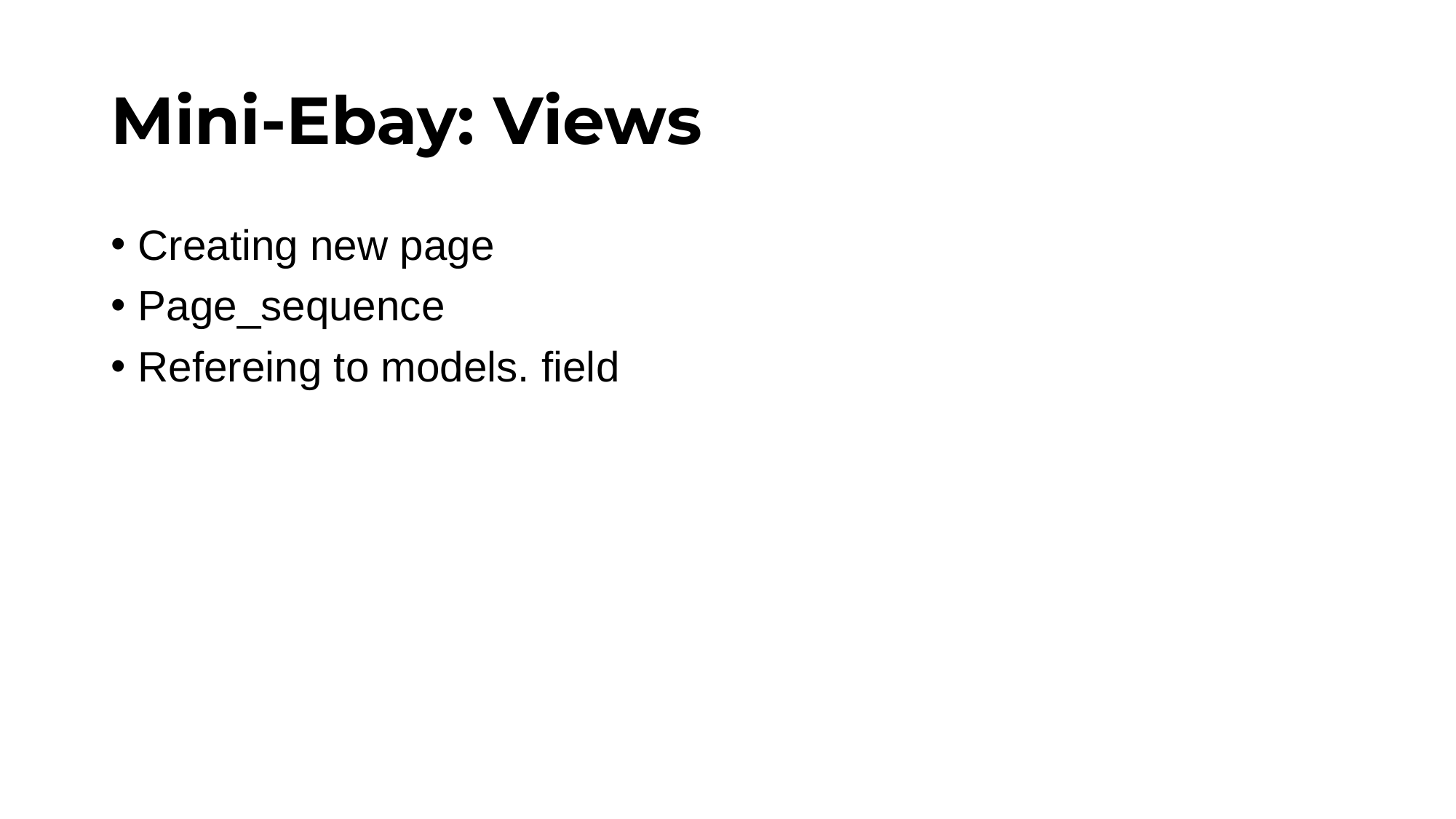

# Mini-Ebay: Views
Creating new page
Page_sequence
Refereing to models. field